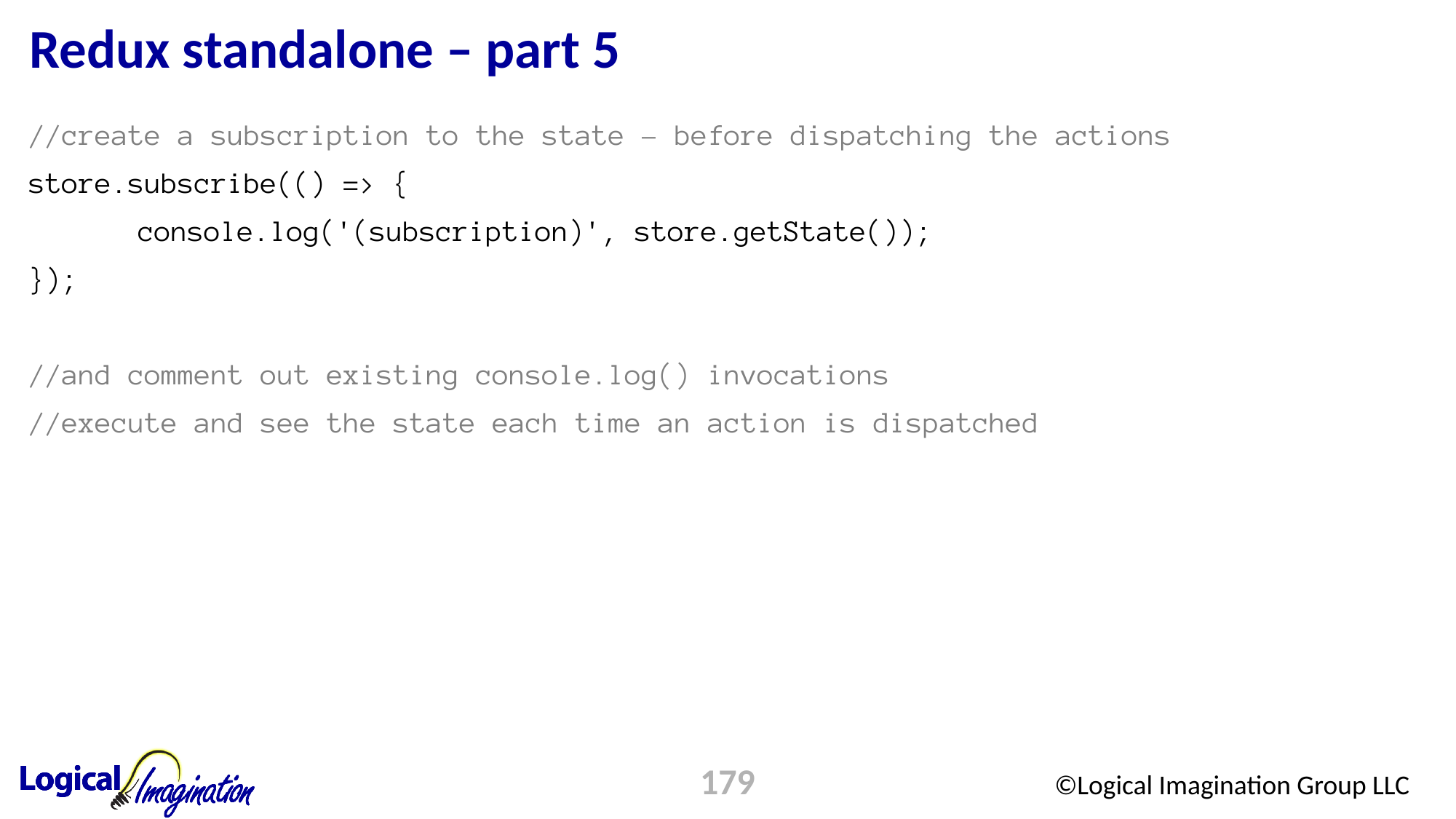

# Redux standalone – part 5
//create a subscription to the state – before dispatching the actions
store.subscribe(() => {
	console.log('(subscription)', store.getState());
});

//and comment out existing console.log() invocations
//execute and see the state each time an action is dispatched

179